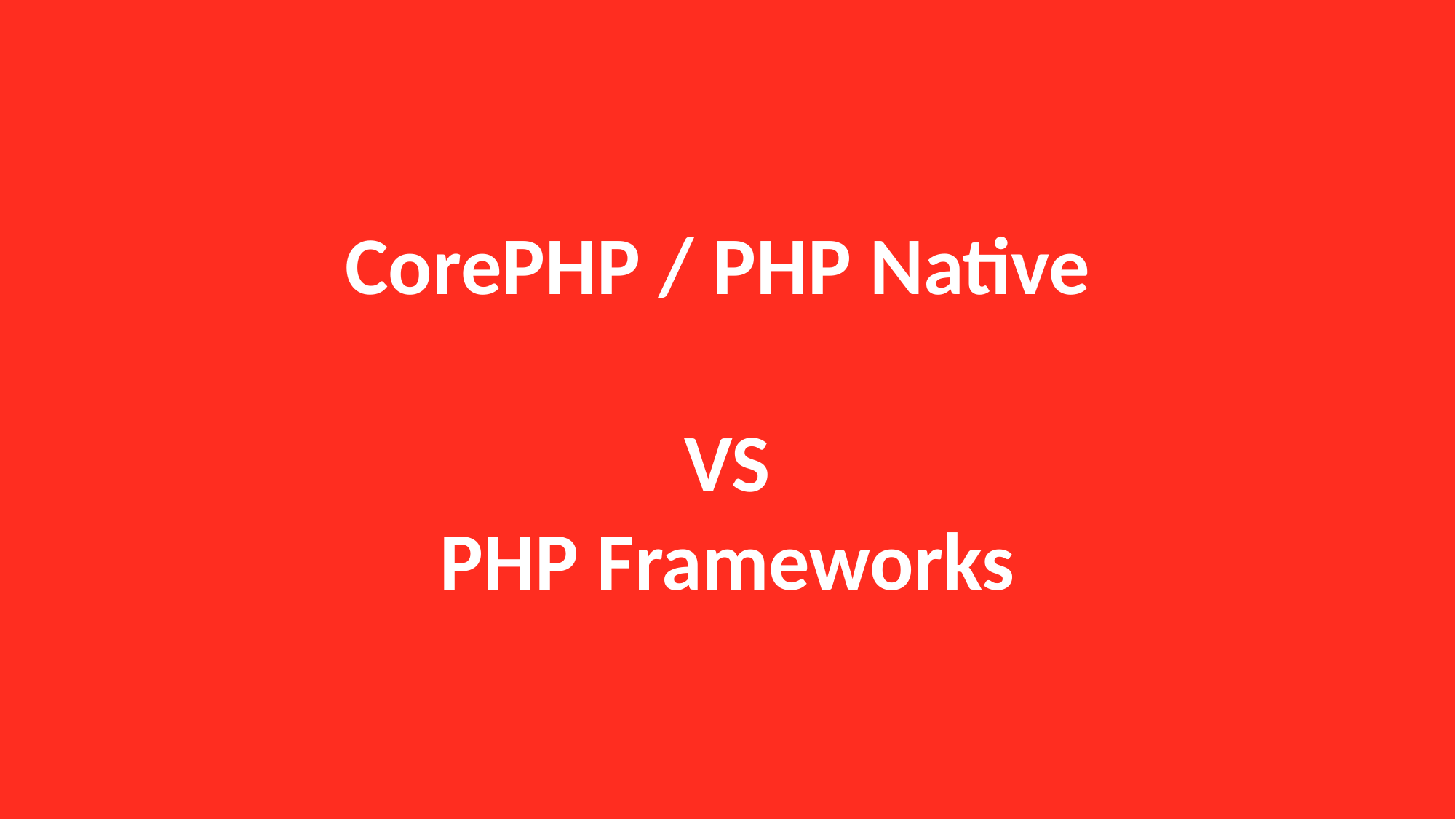

CorePHP / PHP Native
VS
PHP Frameworks